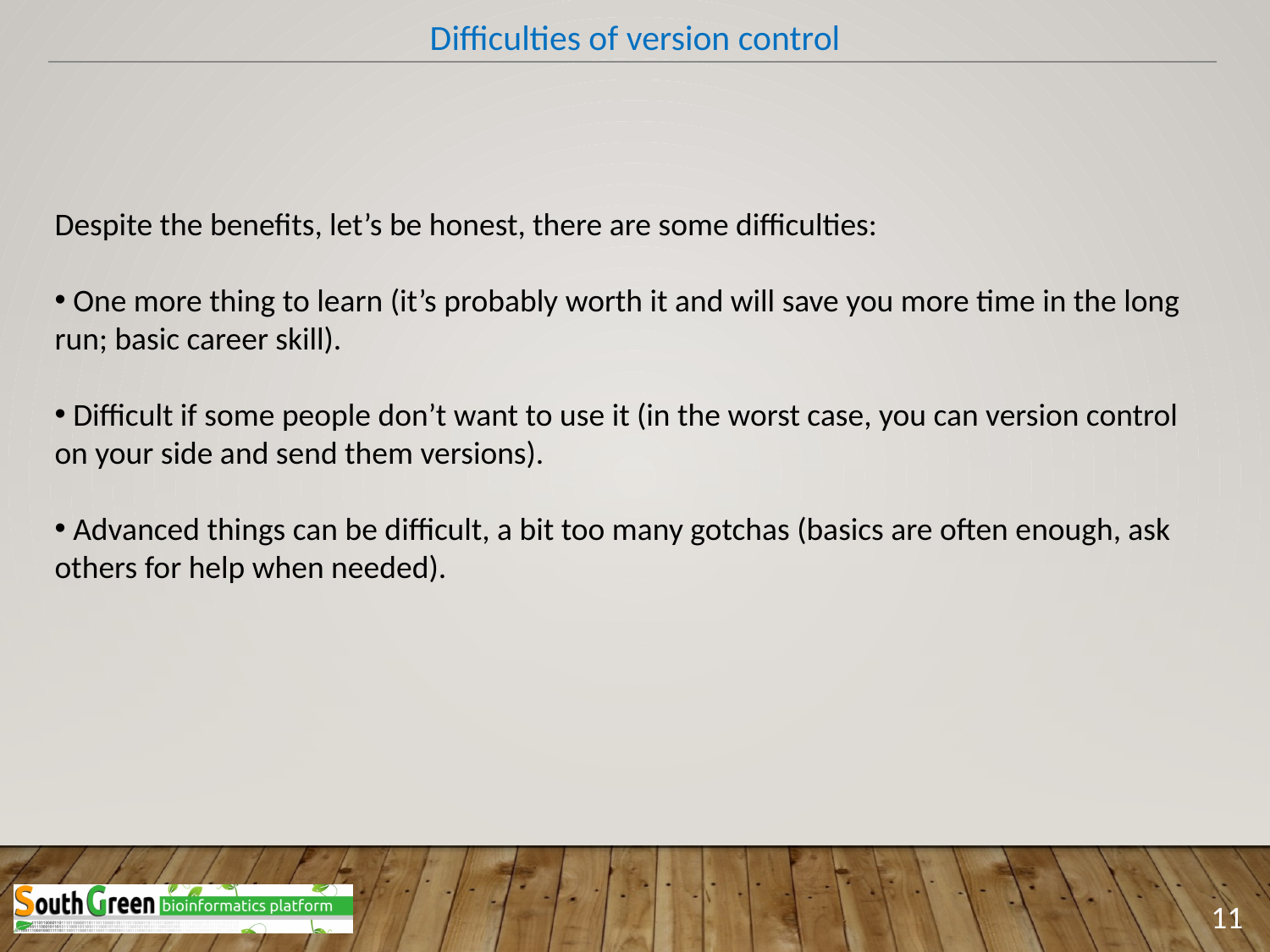

Difficulties of version control

Despite the benefits, let’s be honest, there are some difficulties:

 One more thing to learn (it’s probably worth it and will save you more time in the long run; basic career skill).

 Difficult if some people don’t want to use it (in the worst case, you can version control on your side and send them versions).

 Advanced things can be difficult, a bit too many gotchas (basics are often enough, ask others for help when needed).

11